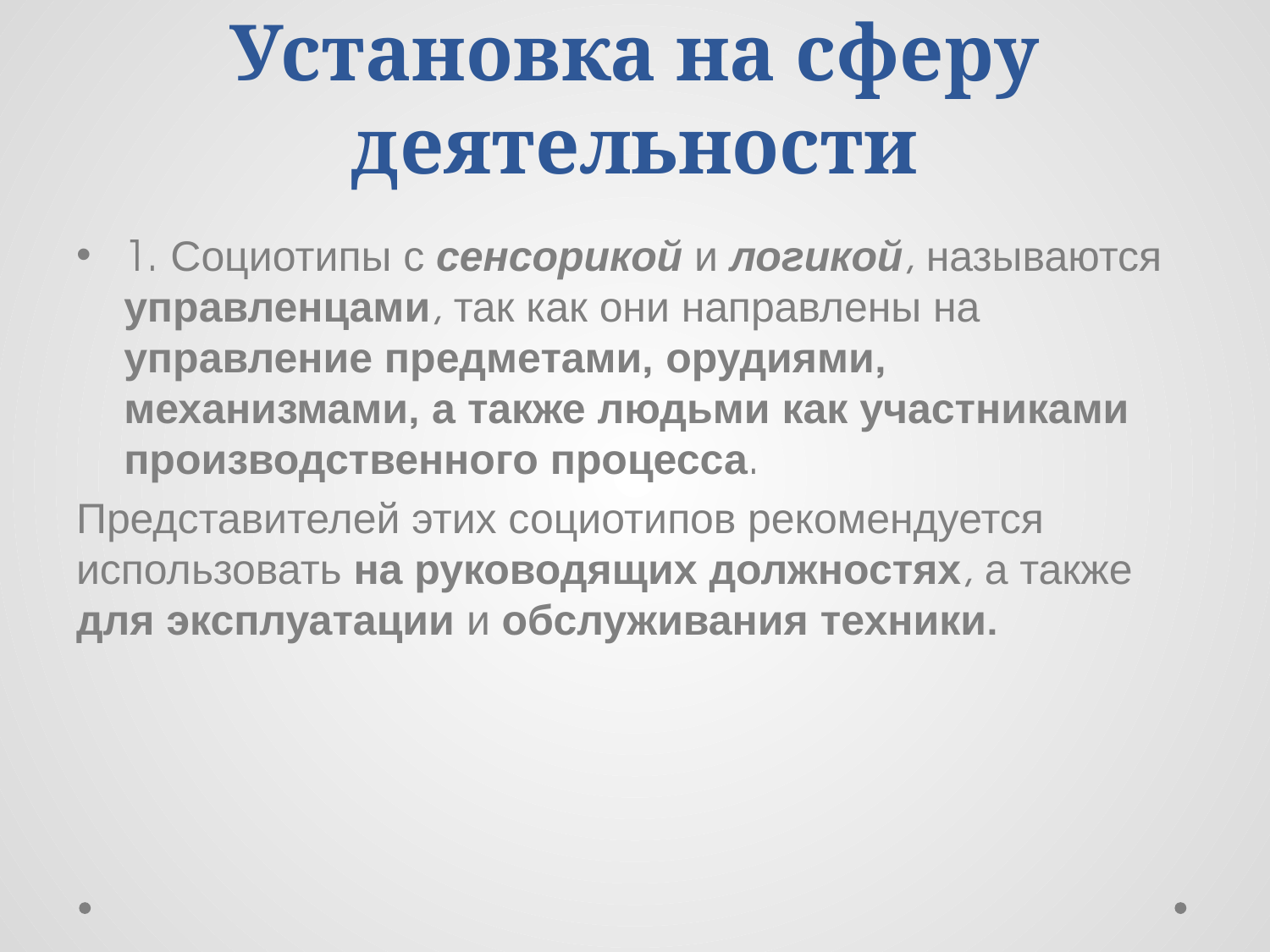

# Установка на сферу деятельности
1. Социотипы с сенсорикой и логикой, называются управленцами, так как они направлены на управление предметами, орудиями, механизмами, а также людьми как участниками производственного процесса.
Представителей этих социотипов рекомендуется использовать на руководящих должностях, а также для эксплуатации и обслуживания техники.